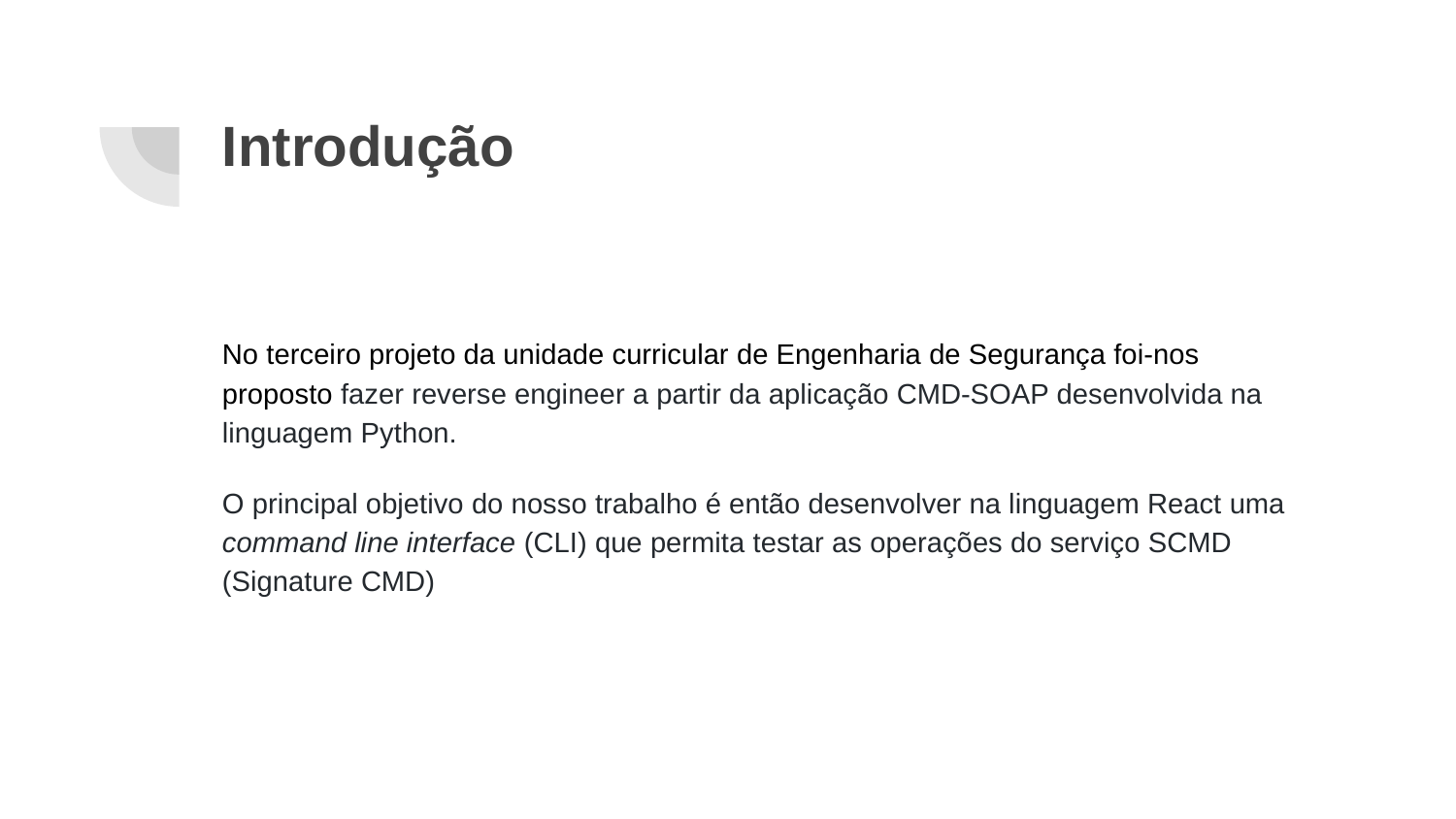

# Introdução
No terceiro projeto da unidade curricular de Engenharia de Segurança foi-nos proposto fazer reverse engineer a partir da aplicação CMD-SOAP desenvolvida na linguagem Python.
O principal objetivo do nosso trabalho é então desenvolver na linguagem React uma command line interface (CLI) que permita testar as operações do serviço SCMD (Signature CMD)